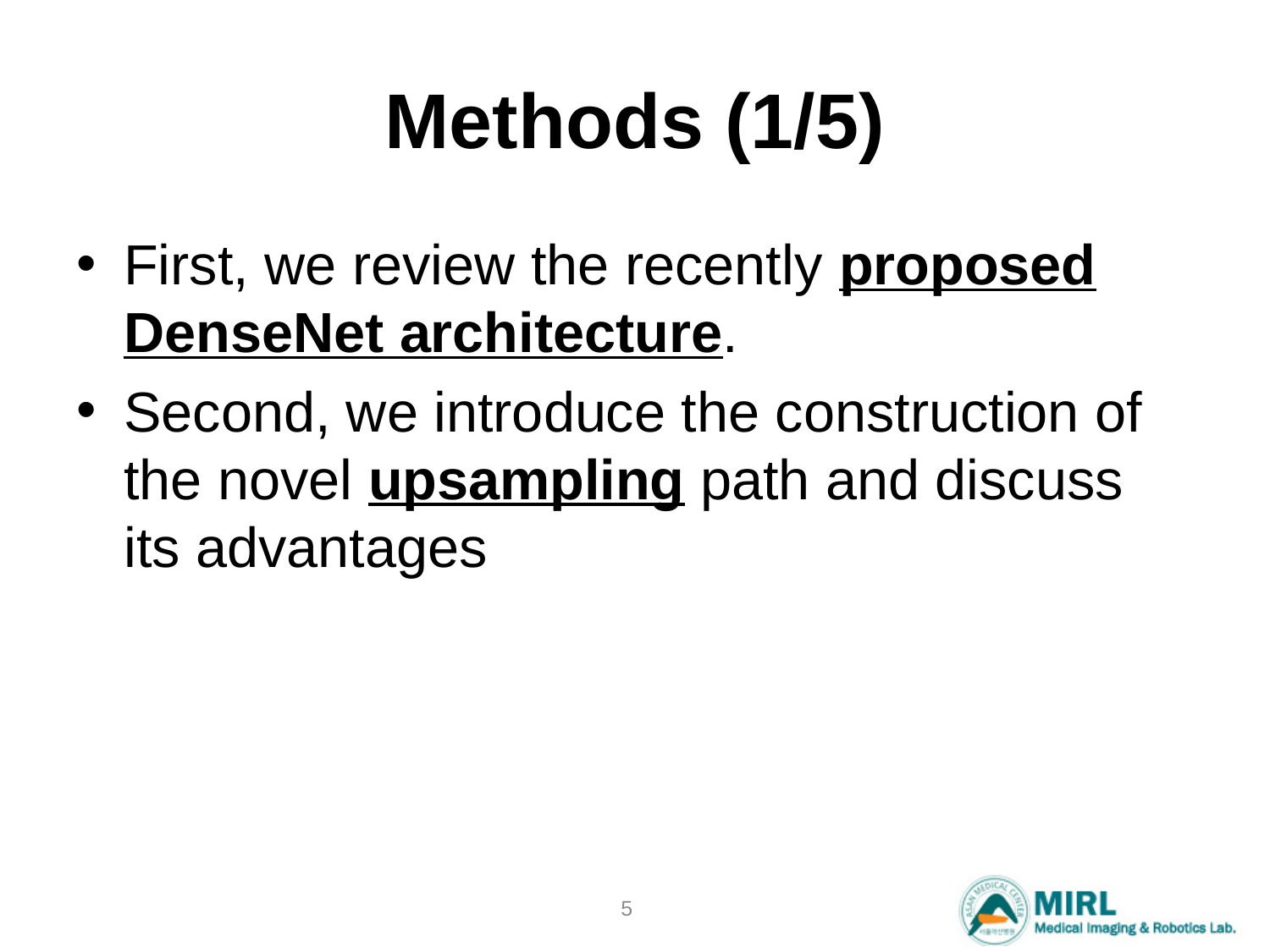

# Methods (1/5)
First, we review the recently proposed DenseNet architecture.
Second, we introduce the construction of the novel upsampling path and discuss its advantages
5